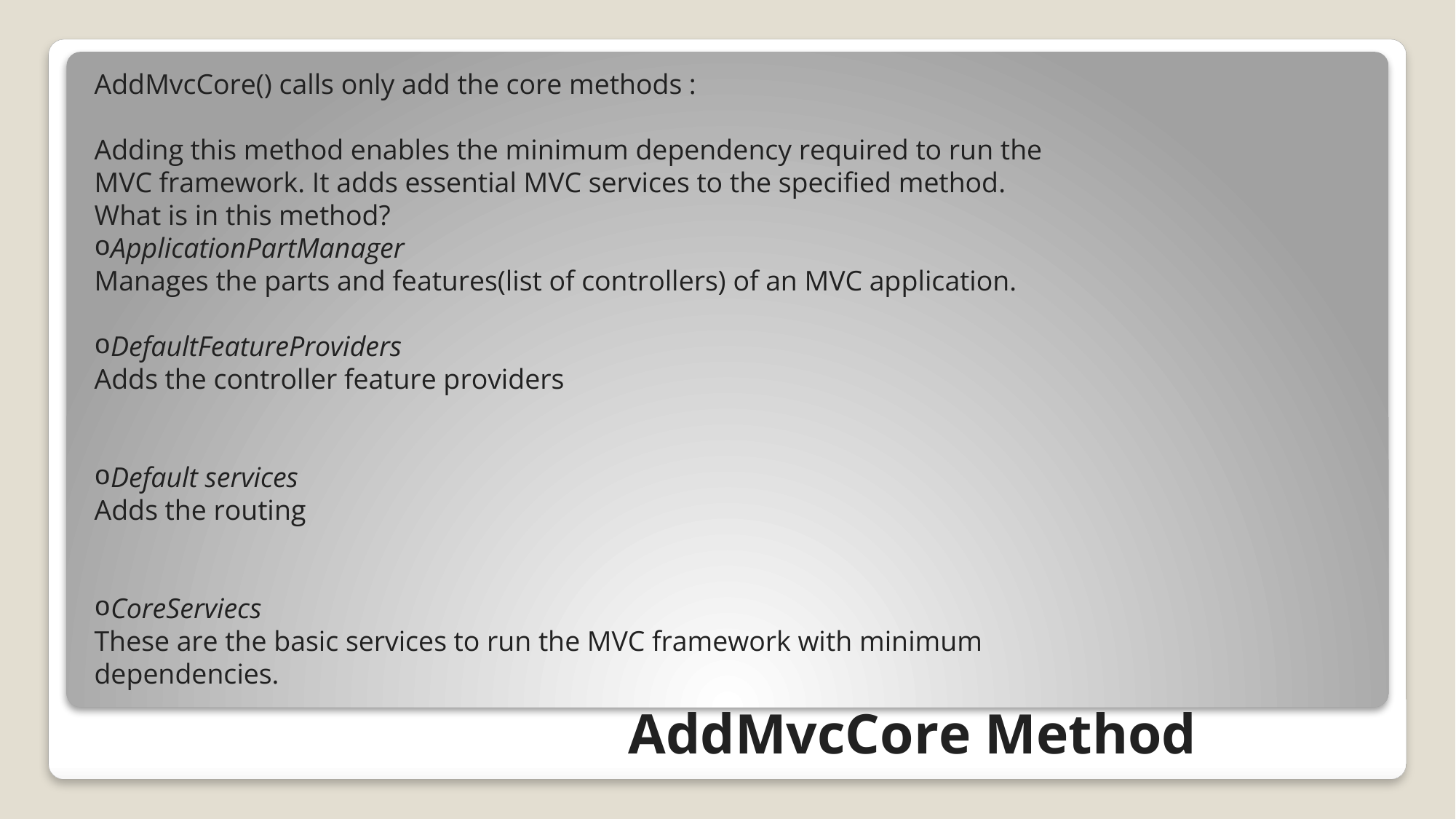

AddMvcCore() calls only add the core methods :

Adding this method enables the minimum dependency required to run the MVC framework. It adds essential MVC services to the specified method.
What is in this method?
ApplicationPartManager
Manages the parts and features(list of controllers) of an MVC application.
DefaultFeatureProviders 
Adds the controller feature providers
Default services 
Adds the routing
CoreServiecs 
These are the basic services to run the MVC framework with minimum dependencies.
# AddMvcCore Method